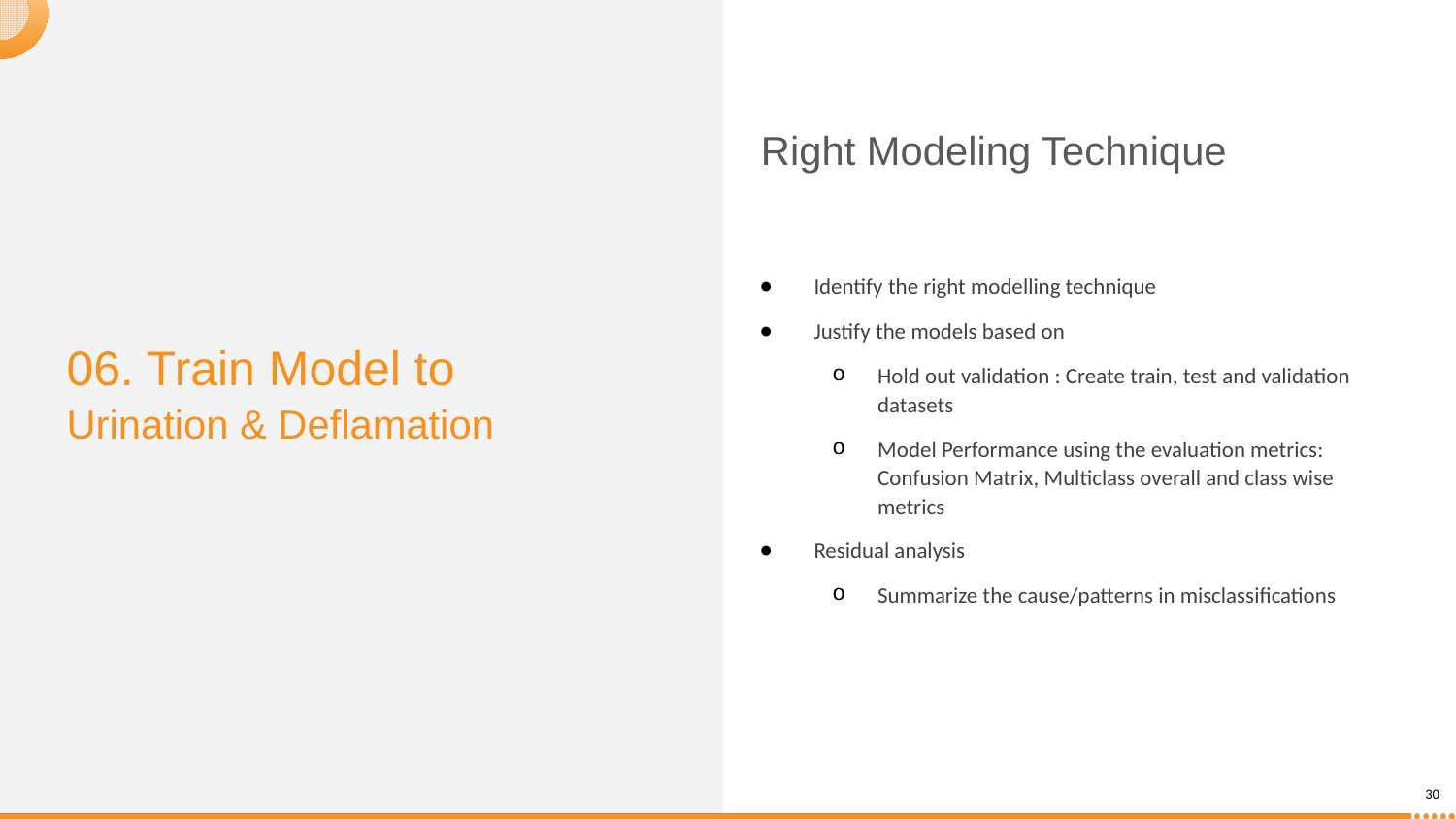

Right Modeling Technique
Identify the right modelling technique
Justify the models based on
Hold out validation : Create train, test and validation datasets
Model Performance using the evaluation metrics: Confusion Matrix, Multiclass overall and class wise metrics
Residual analysis
Summarize the cause/patterns in misclassifications
# 06. Train Model to Urination & Deflamation